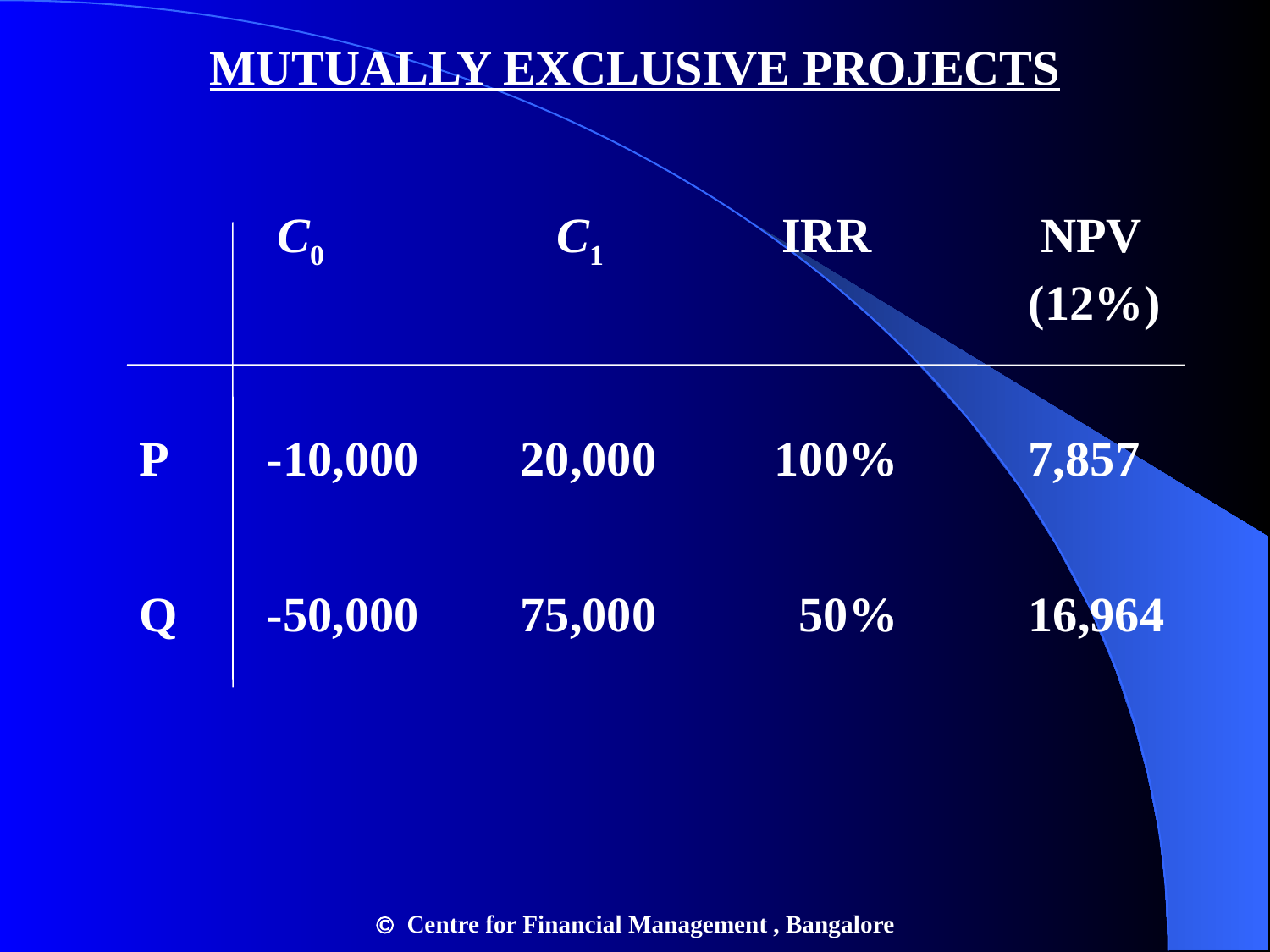

MUTUALLY EXCLUSIVE PROJECTS

		 C0		     C1		 IRR		 NPV									(12%)

	P	-10,000	20,000	100%		7,857

	Q	-50,000	75,000	  50%		16,964

©  Centre for Financial Management , Bangalore